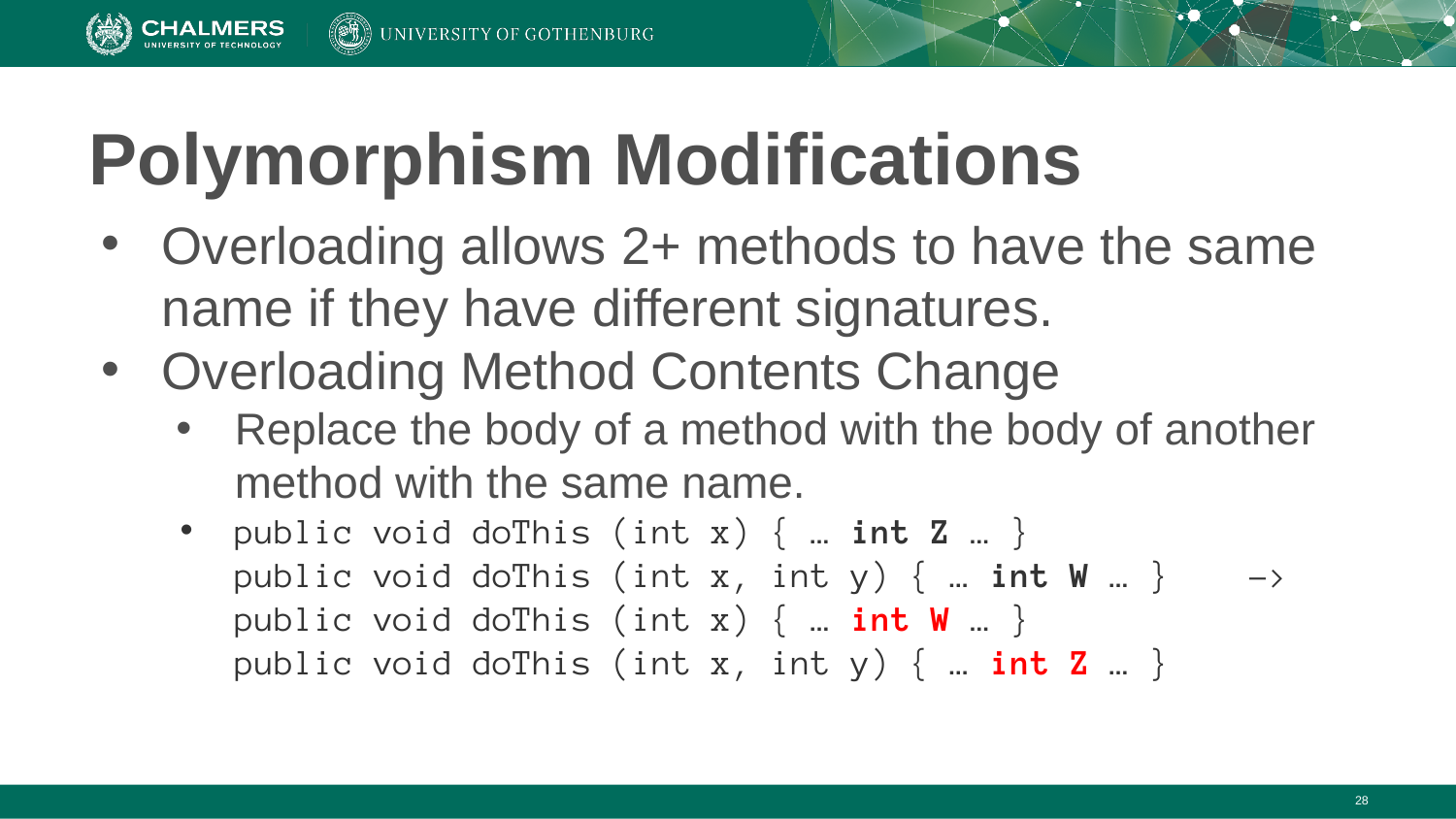

# Polymorphism Modifications
Overloading allows 2+ methods to have the same name if they have different signatures.
Overloading Method Contents Change
Replace the body of a method with the body of another method with the same name.
public void doThis (int x) { … int Z … }
public void doThis (int x, int y) { … int W … }    ->
public void doThis (int x) { … int W … }
public void doThis (int x, int y) { … int Z … }
28